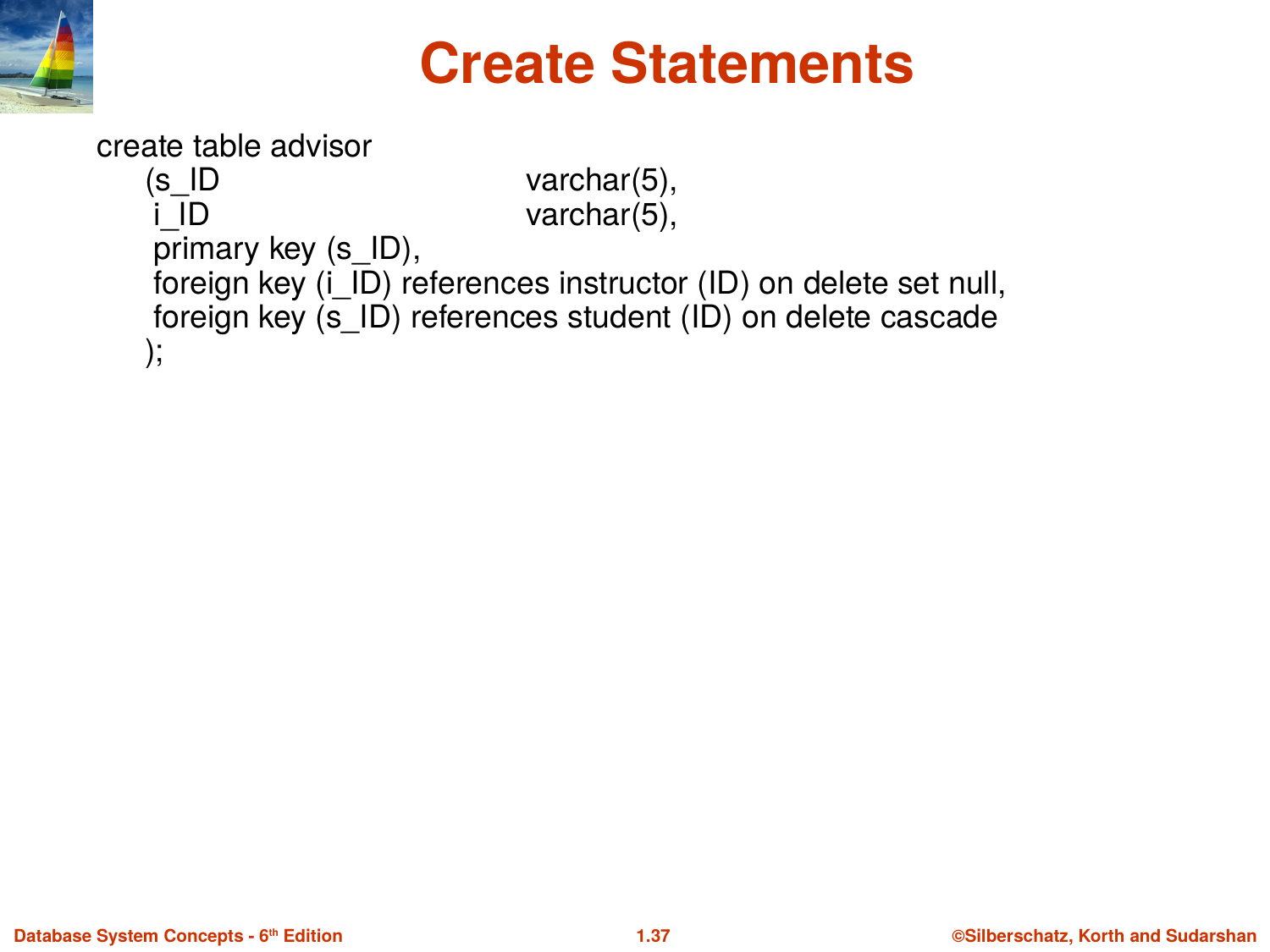

# Create Statements
create table advisor
	(s_ID			varchar(5),
	 i_ID			varchar(5),
	 primary key (s_ID),
	 foreign key (i_ID) references instructor (ID) on delete set null,
	 foreign key (s_ID) references student (ID) on delete cascade
	);